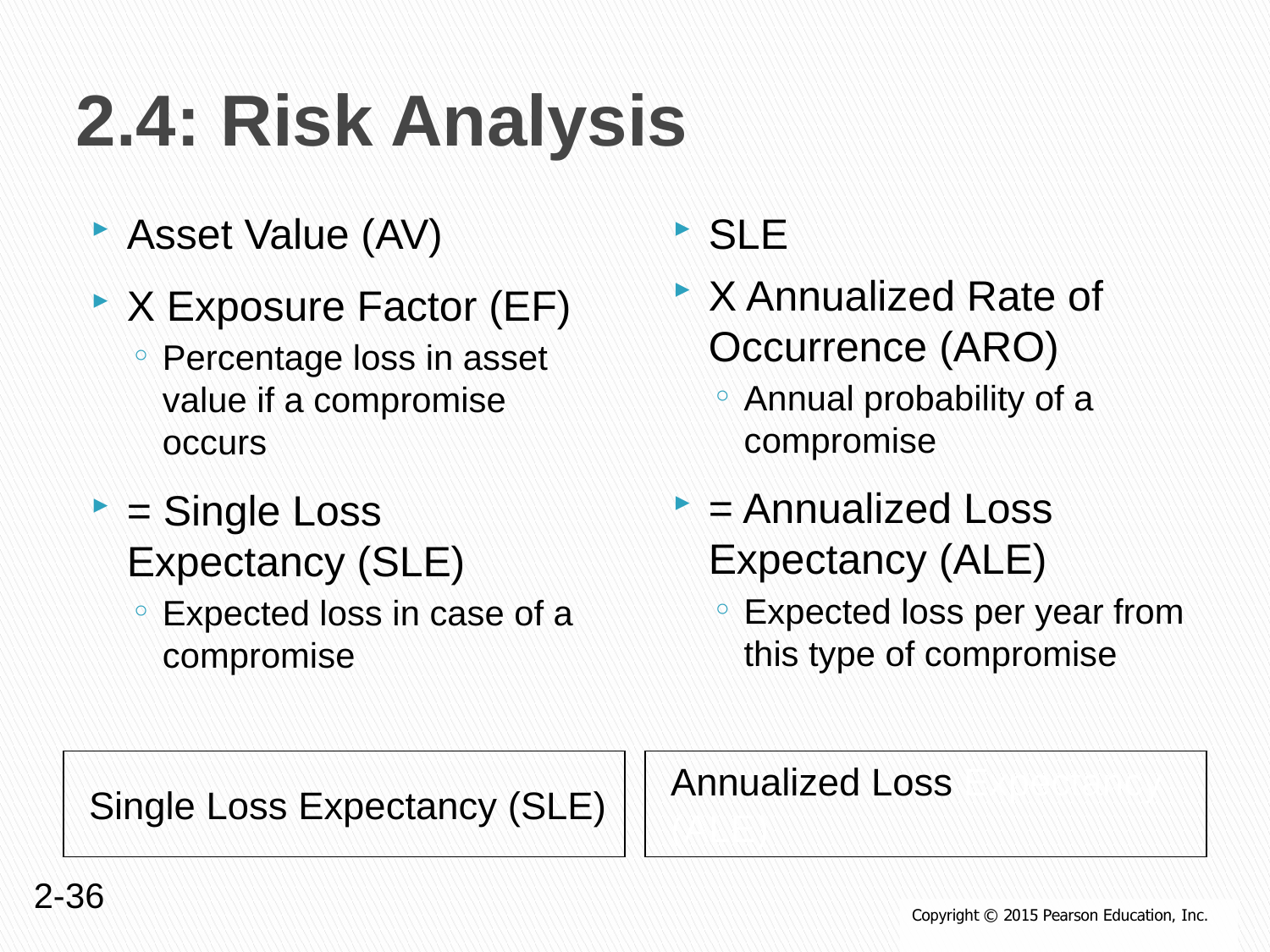

# 2.4: Risk Analysis
Asset Value (AV)
X Exposure Factor (EF)
Percentage loss in asset value if a compromise occurs
= Single Loss Expectancy (SLE)
Expected loss in case of a compromise
SLE
X Annualized Rate of Occurrence (ARO)
Annual probability of a compromise
= Annualized Loss Expectancy (ALE)
Expected loss per year from this type of compromise
Single Loss Expectancy (SLE)
Annualized Loss Expectancy (ALE)